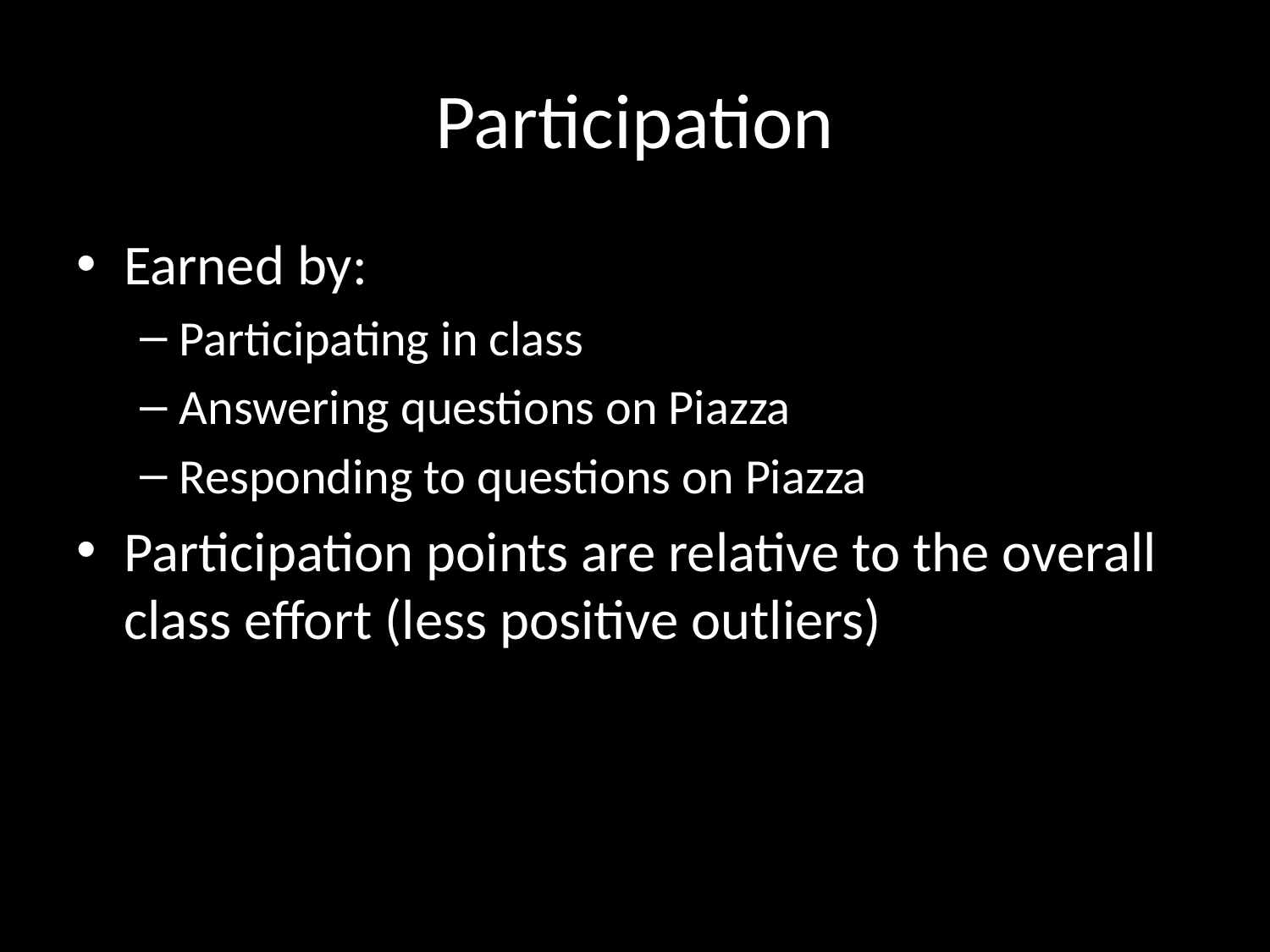

# Participation
Earned by:
Participating in class
Answering questions on Piazza
Responding to questions on Piazza
Participation points are relative to the overall class effort (less positive outliers)